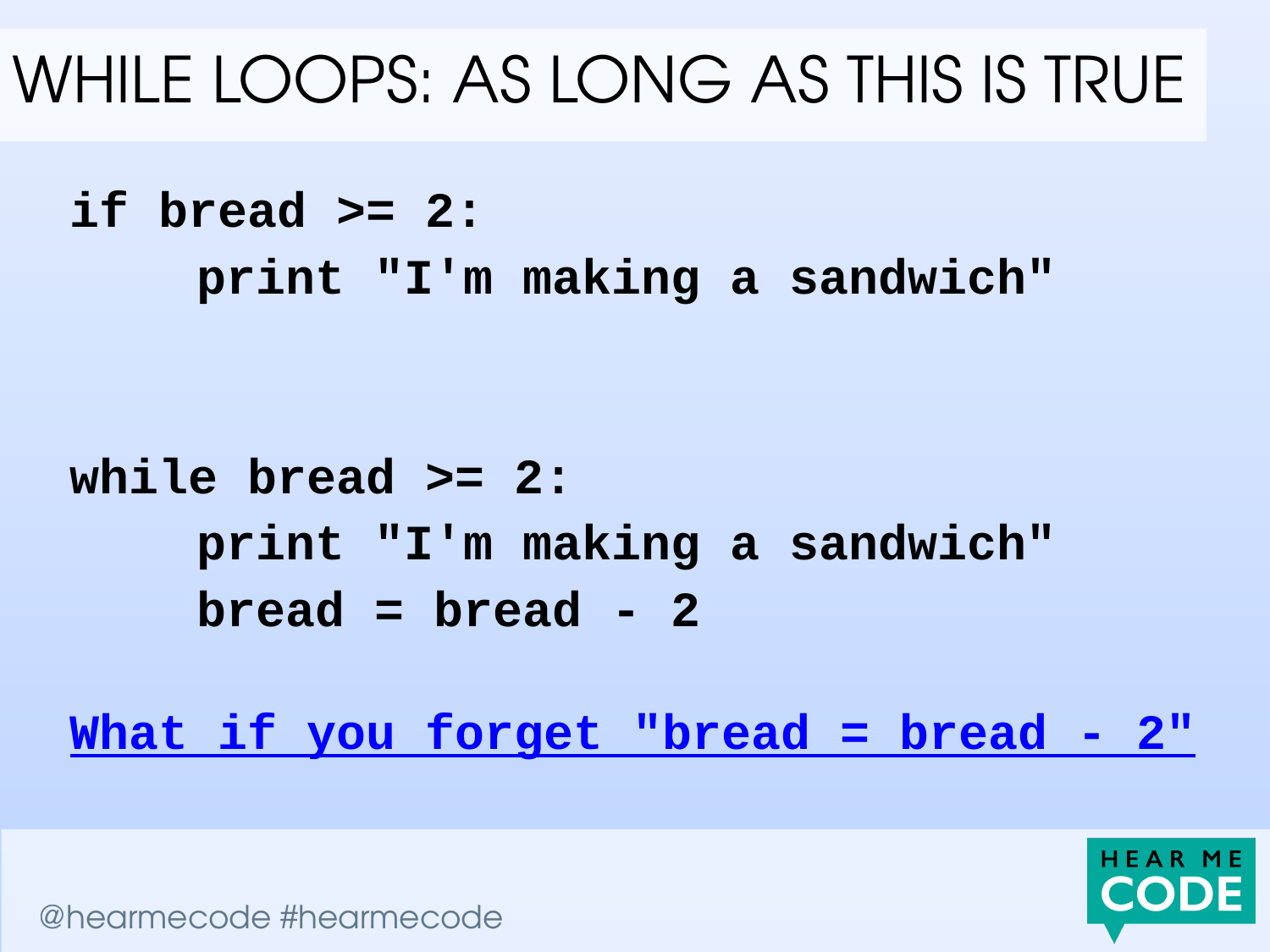

while loops: as long as this is true
if bread >= 2:
	print "I'm making a sandwich"

while bread >= 2:
	print "I'm making a sandwich"
	bread = bread - 2

What if you forget "bread = bread - 2"
35